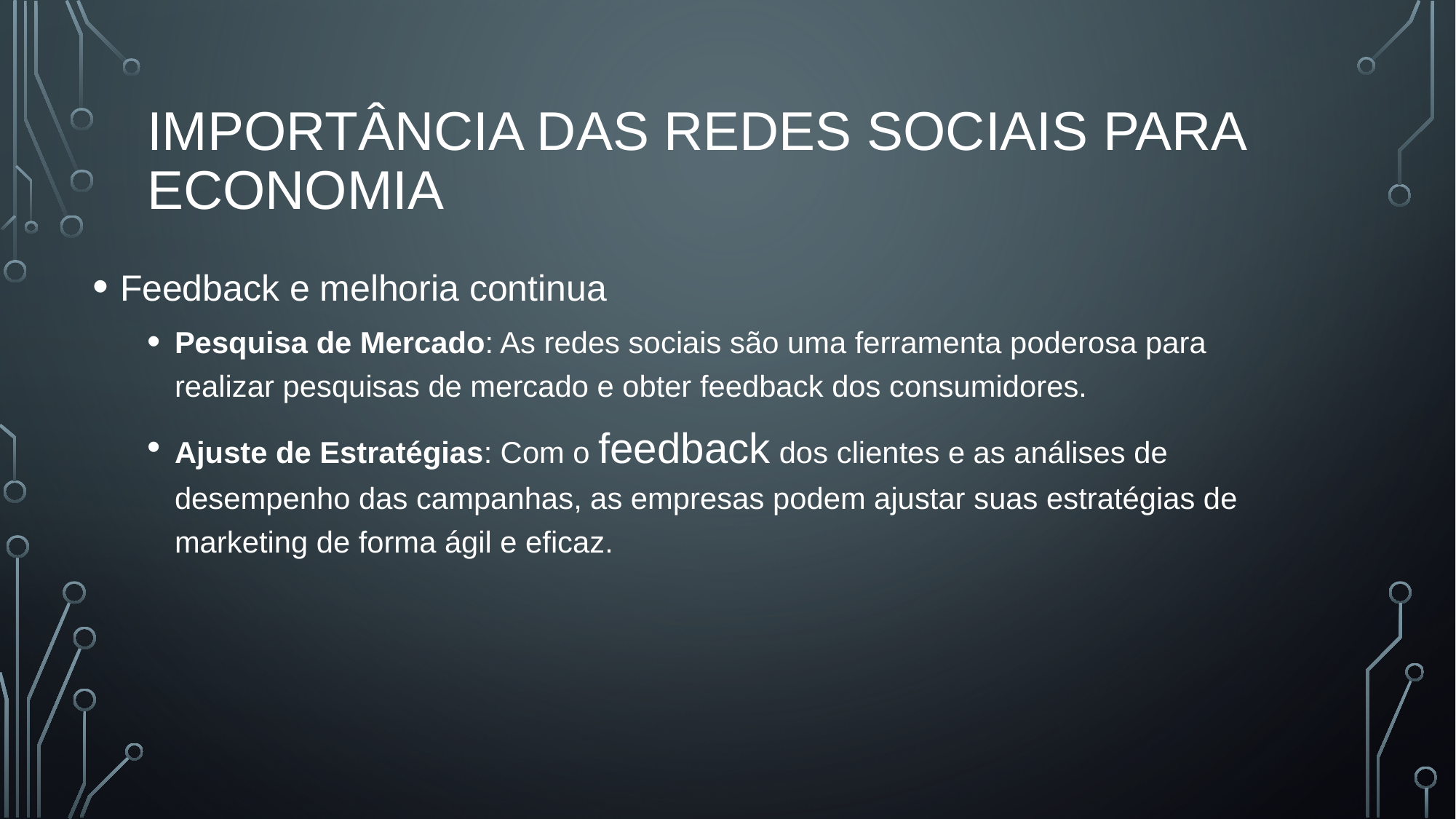

# Importância das redes sociais para economia
Feedback e melhoria continua
Pesquisa de Mercado: As redes sociais são uma ferramenta poderosa para realizar pesquisas de mercado e obter feedback dos consumidores.
Ajuste de Estratégias: Com o feedback dos clientes e as análises de desempenho das campanhas, as empresas podem ajustar suas estratégias de marketing de forma ágil e eficaz.